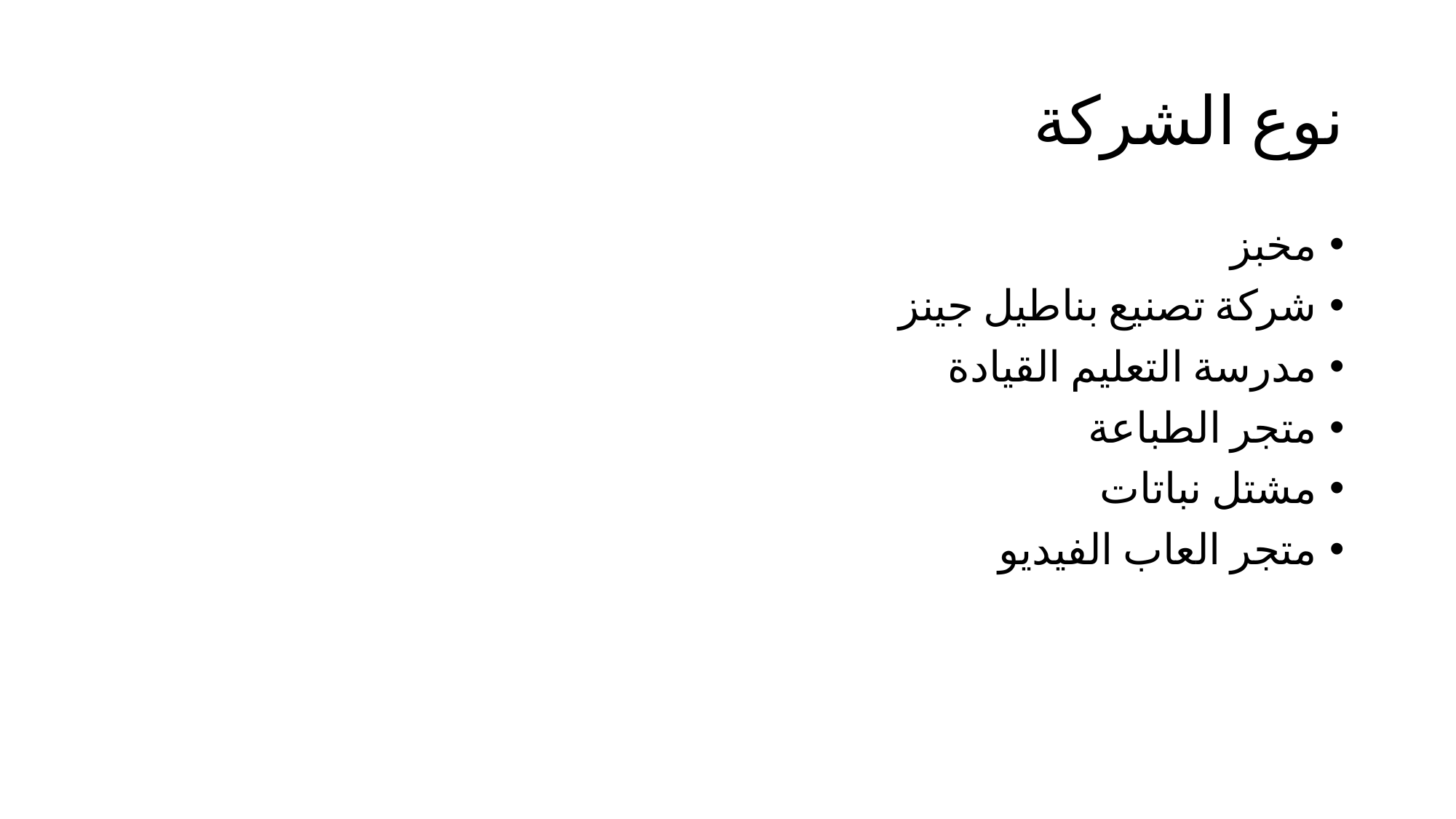

# نوع الشركة
مخبز
شركة تصنيع بناطيل جينز
مدرسة التعليم القيادة
متجر الطباعة
مشتل نباتات
متجر العاب الفيديو